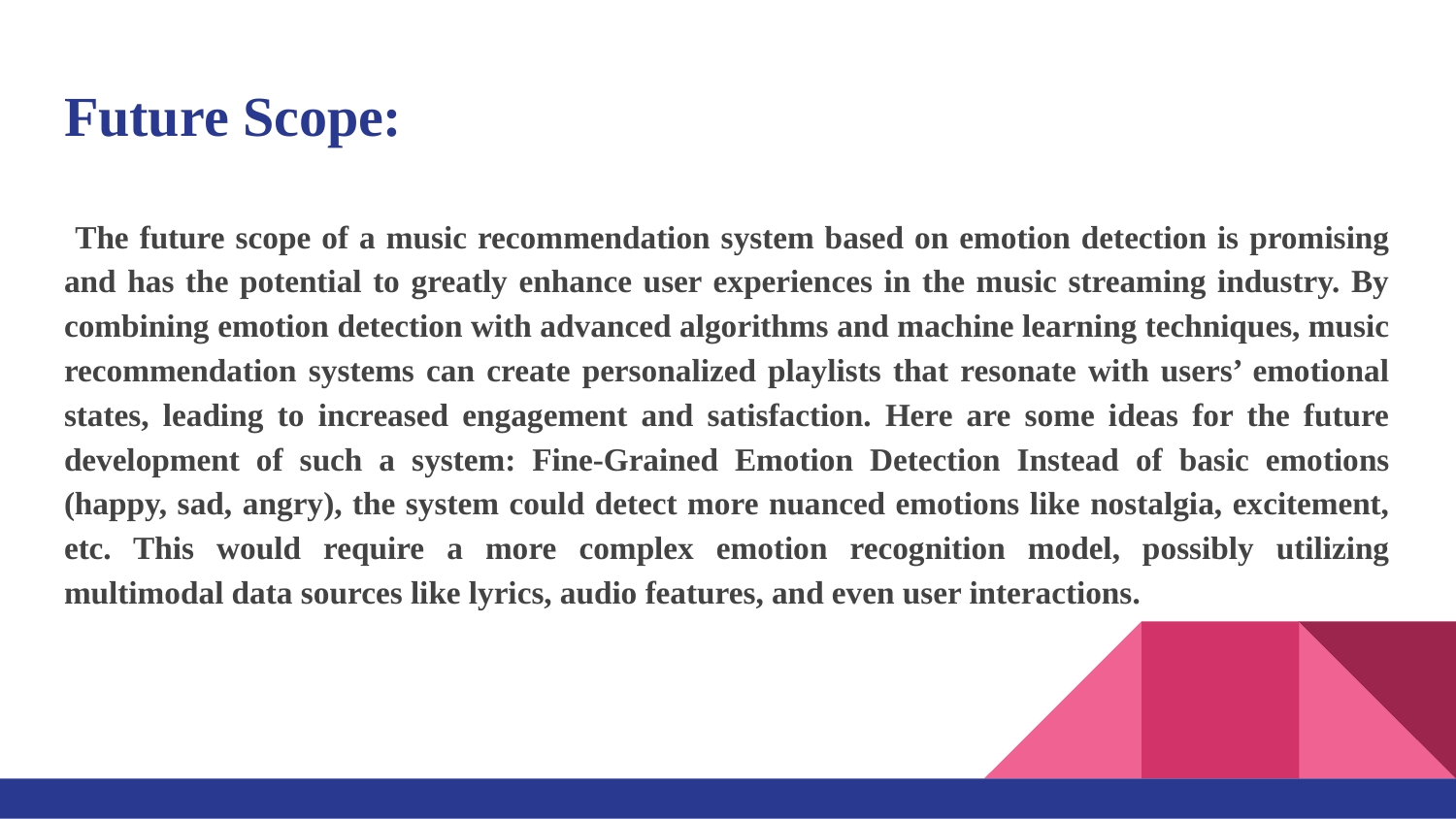

# Future Scope:
 The future scope of a music recommendation system based on emotion detection is promising and has the potential to greatly enhance user experiences in the music streaming industry. By combining emotion detection with advanced algorithms and machine learning techniques, music recommendation systems can create personalized playlists that resonate with users’ emotional states, leading to increased engagement and satisfaction. Here are some ideas for the future development of such a system: Fine-Grained Emotion Detection Instead of basic emotions (happy, sad, angry), the system could detect more nuanced emotions like nostalgia, excitement, etc. This would require a more complex emotion recognition model, possibly utilizing multimodal data sources like lyrics, audio features, and even user interactions.